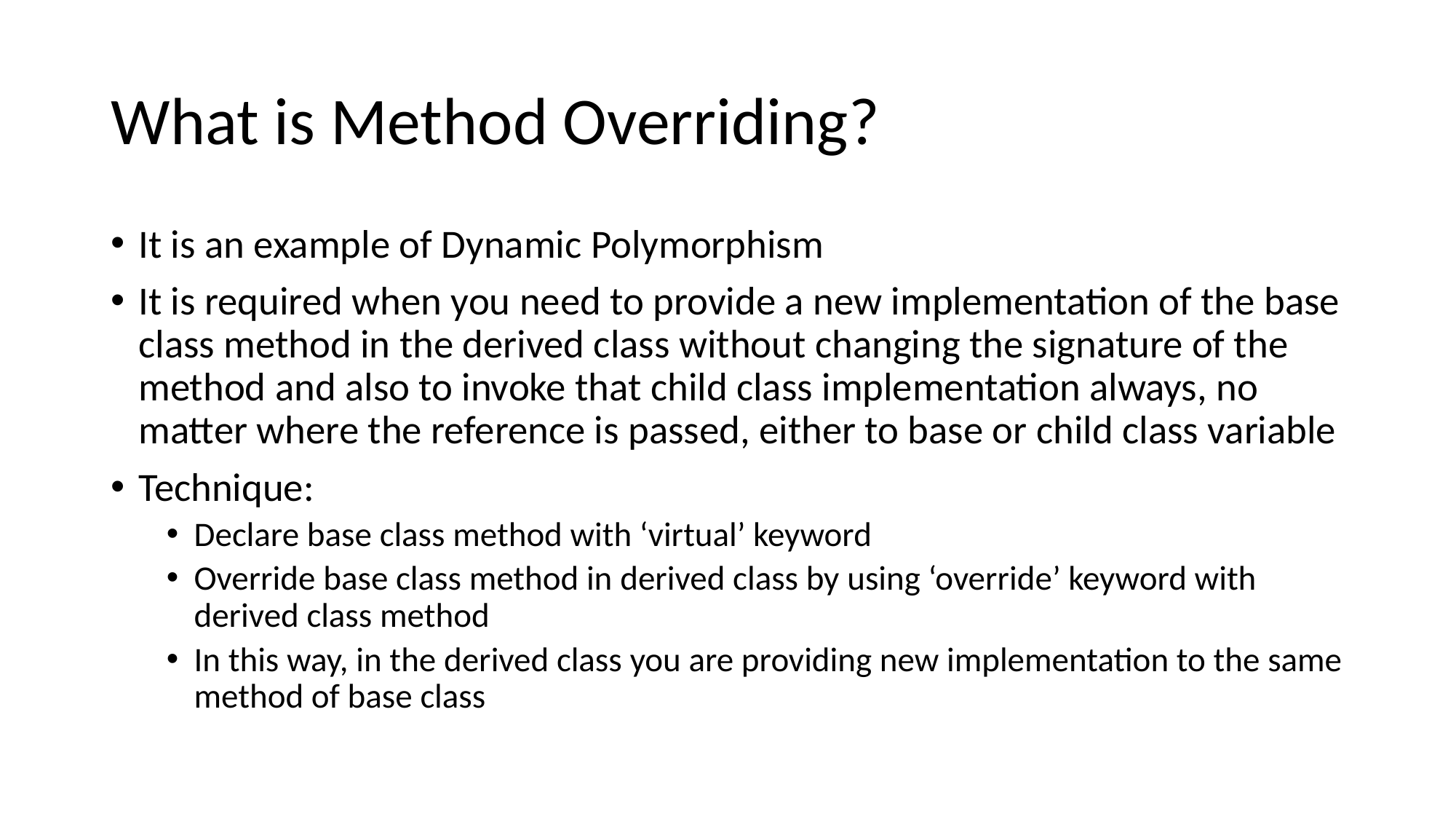

# What is Method Overriding?
It is an example of Dynamic Polymorphism
It is required when you need to provide a new implementation of the base class method in the derived class without changing the signature of the method and also to invoke that child class implementation always, no matter where the reference is passed, either to base or child class variable
Technique:
Declare base class method with ‘virtual’ keyword
Override base class method in derived class by using ‘override’ keyword with derived class method
In this way, in the derived class you are providing new implementation to the same method of base class